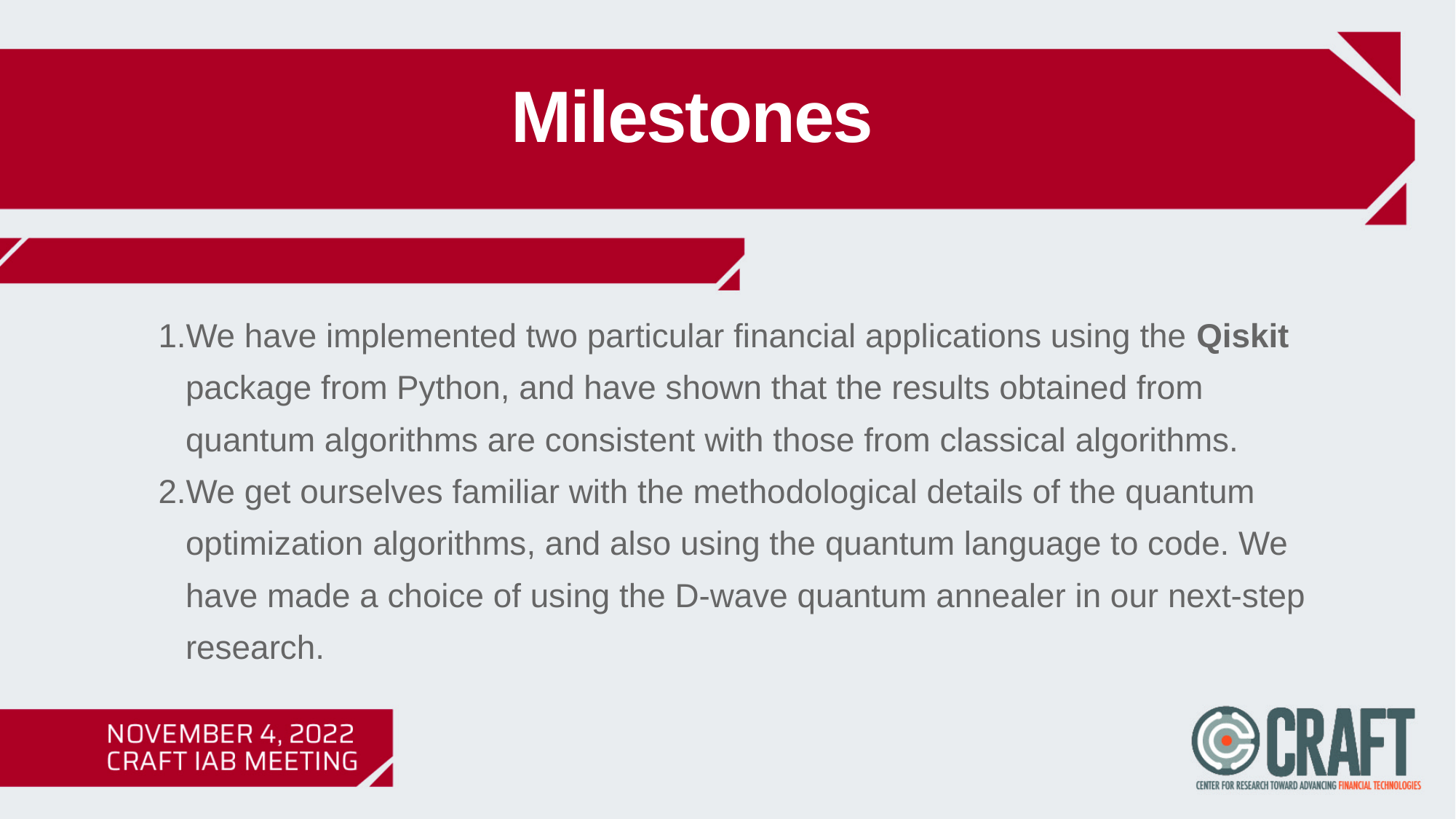

Milestones
We have implemented two particular financial applications using the Qiskit package from Python, and have shown that the results obtained from quantum algorithms are consistent with those from classical algorithms.
We get ourselves familiar with the methodological details of the quantum optimization algorithms, and also using the quantum language to code. We have made a choice of using the D-wave quantum annealer in our next-step research.